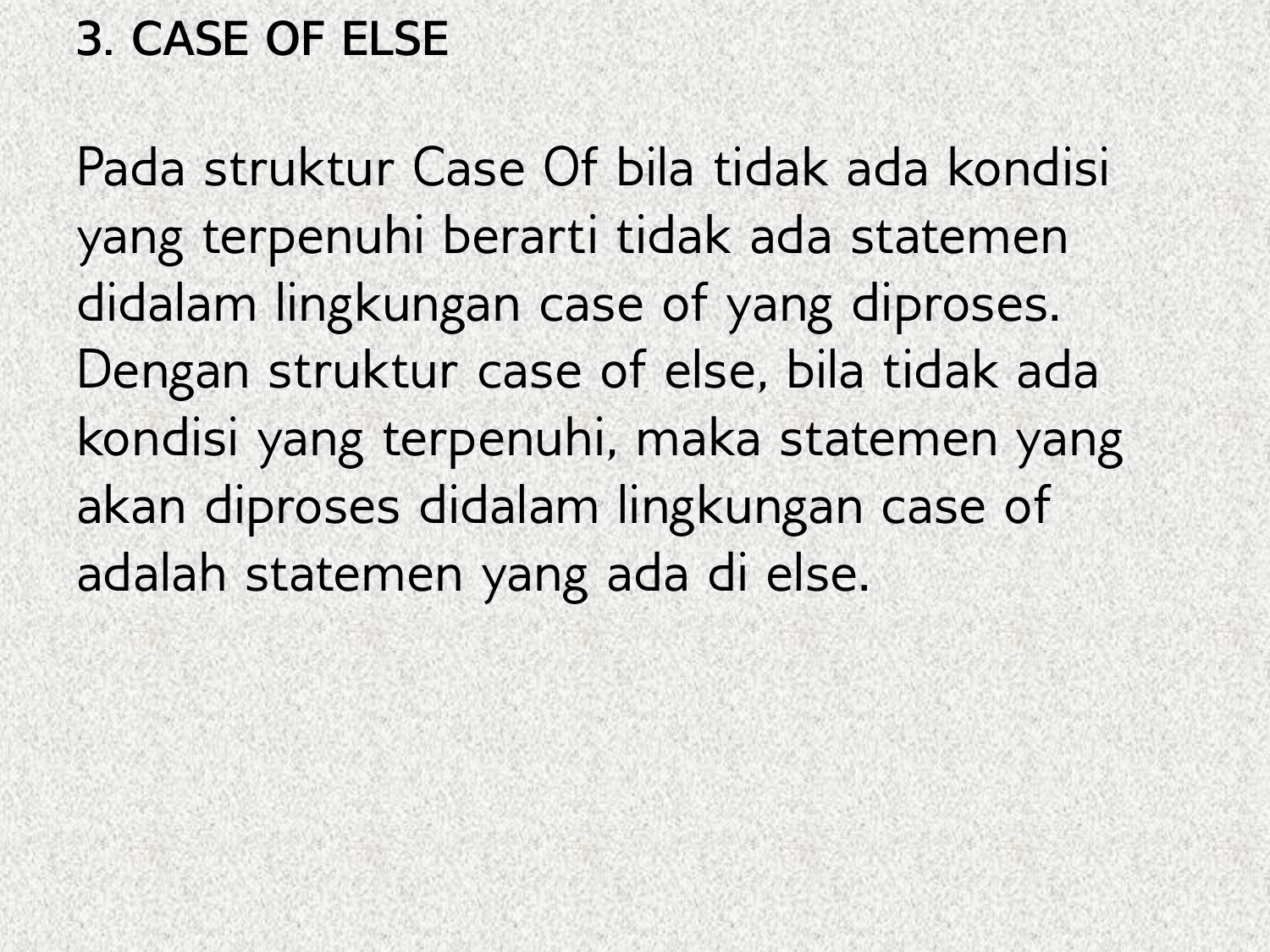

3. CASE OF ELSE

Pada struktur Case Of bila tidak ada kondisi yang terpenuhi berarti tidak ada statemen didalam lingkungan case of yang diproses. Dengan struktur case of else, bila tidak ada kondisi yang terpenuhi, maka statemen yang akan diproses didalam lingkungan case of adalah statemen yang ada di else.